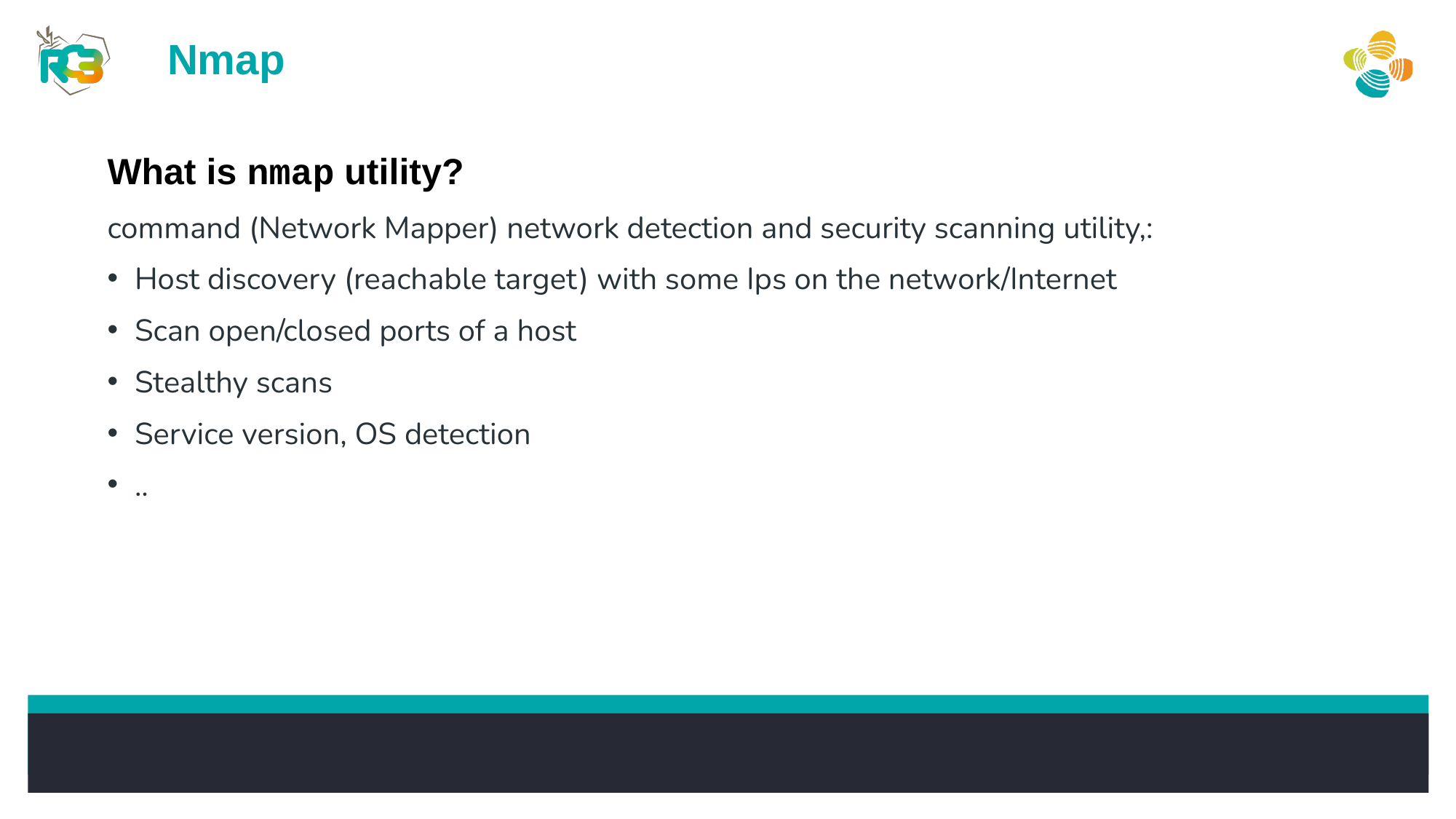

Nmap
What is nmap utility?
command (Network Mapper) network detection and security scanning utility,:
Host discovery (reachable target) with some Ips on the network/Internet
Scan open/closed ports of a host
Stealthy scans
Service version, OS detection
..